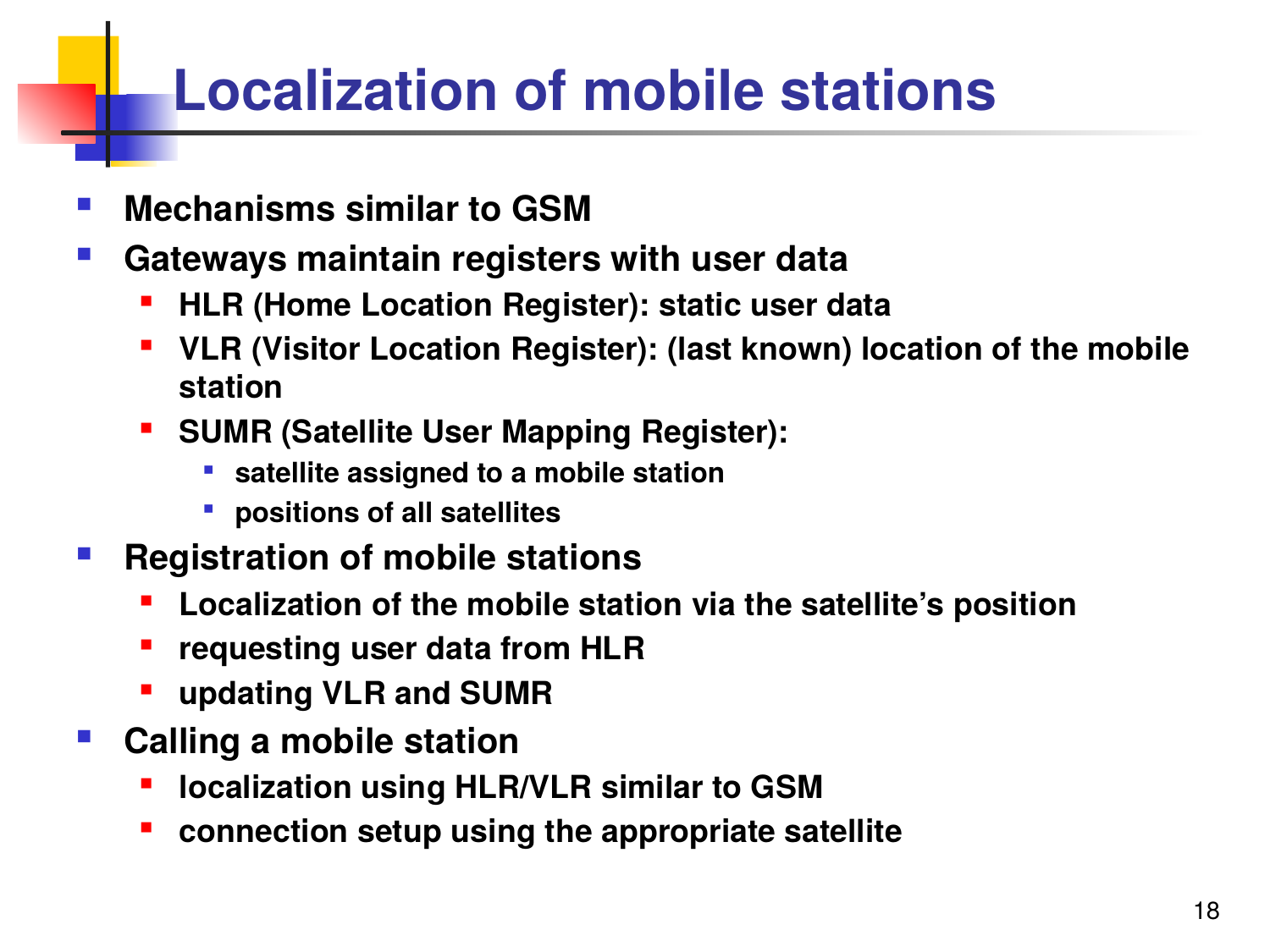

# Localization of mobile stations
Mechanisms similar to GSM
Gateways maintain registers with user data
HLR (Home Location Register): static user data
VLR (Visitor Location Register): (last known) location of the mobile station
SUMR (Satellite User Mapping Register):
satellite assigned to a mobile station
positions of all satellites
Registration of mobile stations
Localization of the mobile station via the satellite’s position
requesting user data from HLR
updating VLR and SUMR
Calling a mobile station
localization using HLR/VLR similar to GSM
connection setup using the appropriate satellite
18